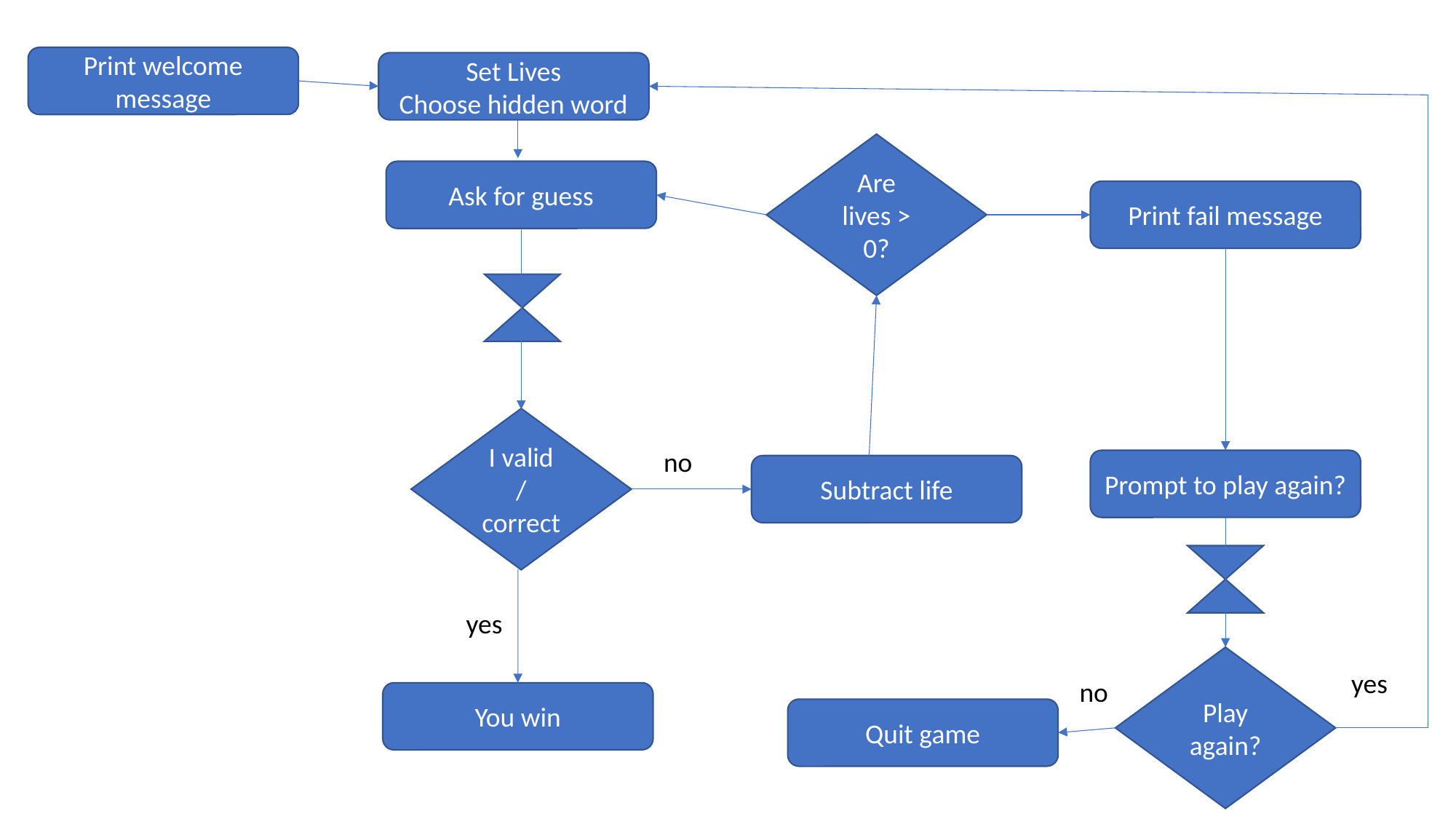

Print welcome message
Set Lives
Choose hidden word
Are lives > 0?
Ask for guess
Print fail message

I valid
/
correct
no
Prompt to play again?
Subtract life

yes
Play again?
yes
no
You win
Quit game